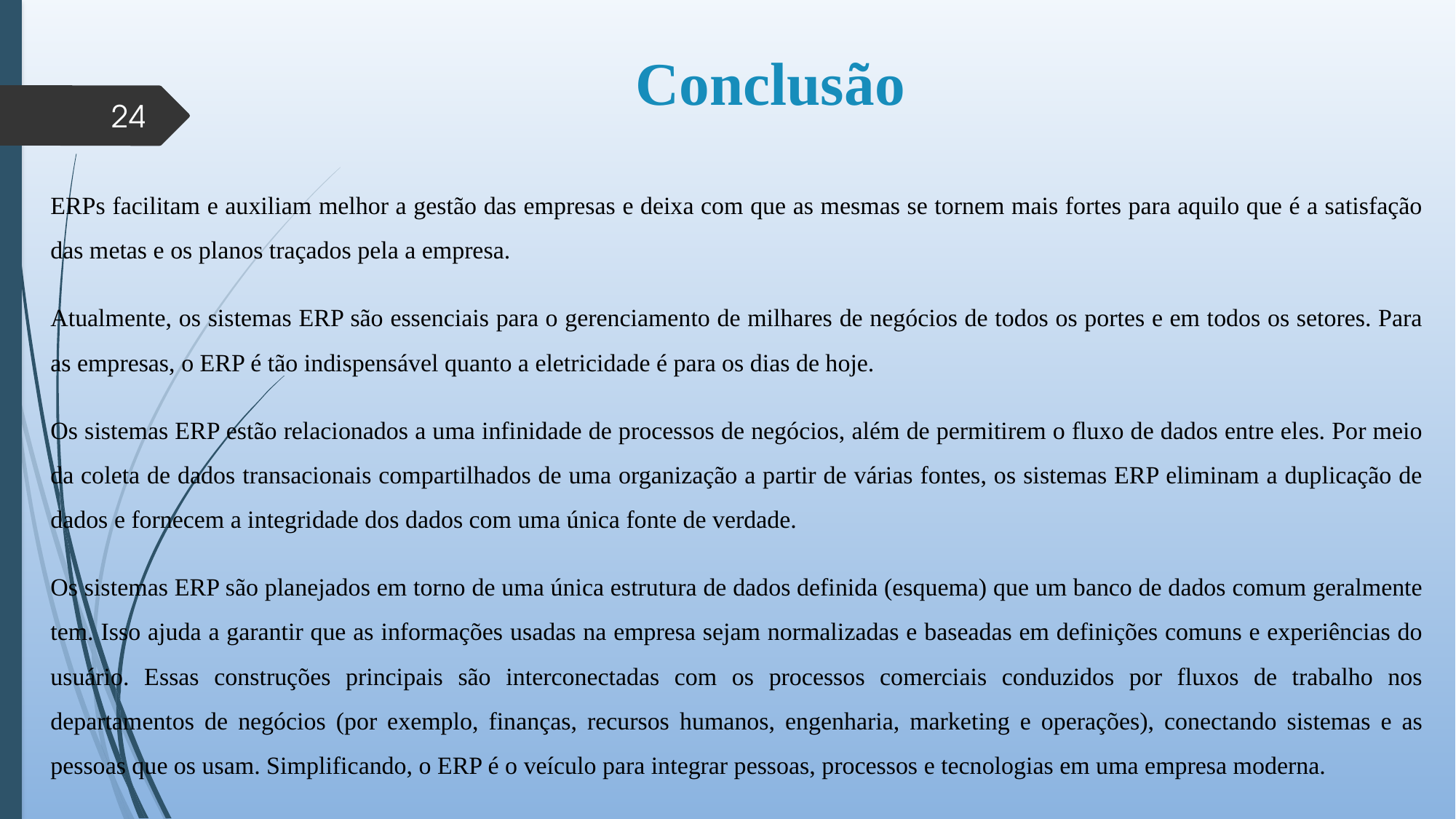

# Conclusão
24
ERPs facilitam e auxiliam melhor a gestão das empresas e deixa com que as mesmas se tornem mais fortes para aquilo que é a satisfação das metas e os planos traçados pela a empresa.
Atualmente, os sistemas ERP são essenciais para o gerenciamento de milhares de negócios de todos os portes e em todos os setores. Para as empresas, o ERP é tão indispensável quanto a eletricidade é para os dias de hoje.
Os sistemas ERP estão relacionados a uma infinidade de processos de negócios, além de permitirem o fluxo de dados entre eles. Por meio da coleta de dados transacionais compartilhados de uma organização a partir de várias fontes, os sistemas ERP eliminam a duplicação de dados e fornecem a integridade dos dados com uma única fonte de verdade.
Os sistemas ERP são planejados em torno de uma única estrutura de dados definida (esquema) que um banco de dados comum geralmente tem. Isso ajuda a garantir que as informações usadas na empresa sejam normalizadas e baseadas em definições comuns e experiências do usuário. Essas construções principais são interconectadas com os processos comerciais conduzidos por fluxos de trabalho nos departamentos de negócios (por exemplo, finanças, recursos humanos, engenharia, marketing e operações), conectando sistemas e as pessoas que os usam. Simplificando, o ERP é o veículo para integrar pessoas, processos e tecnologias em uma empresa moderna.